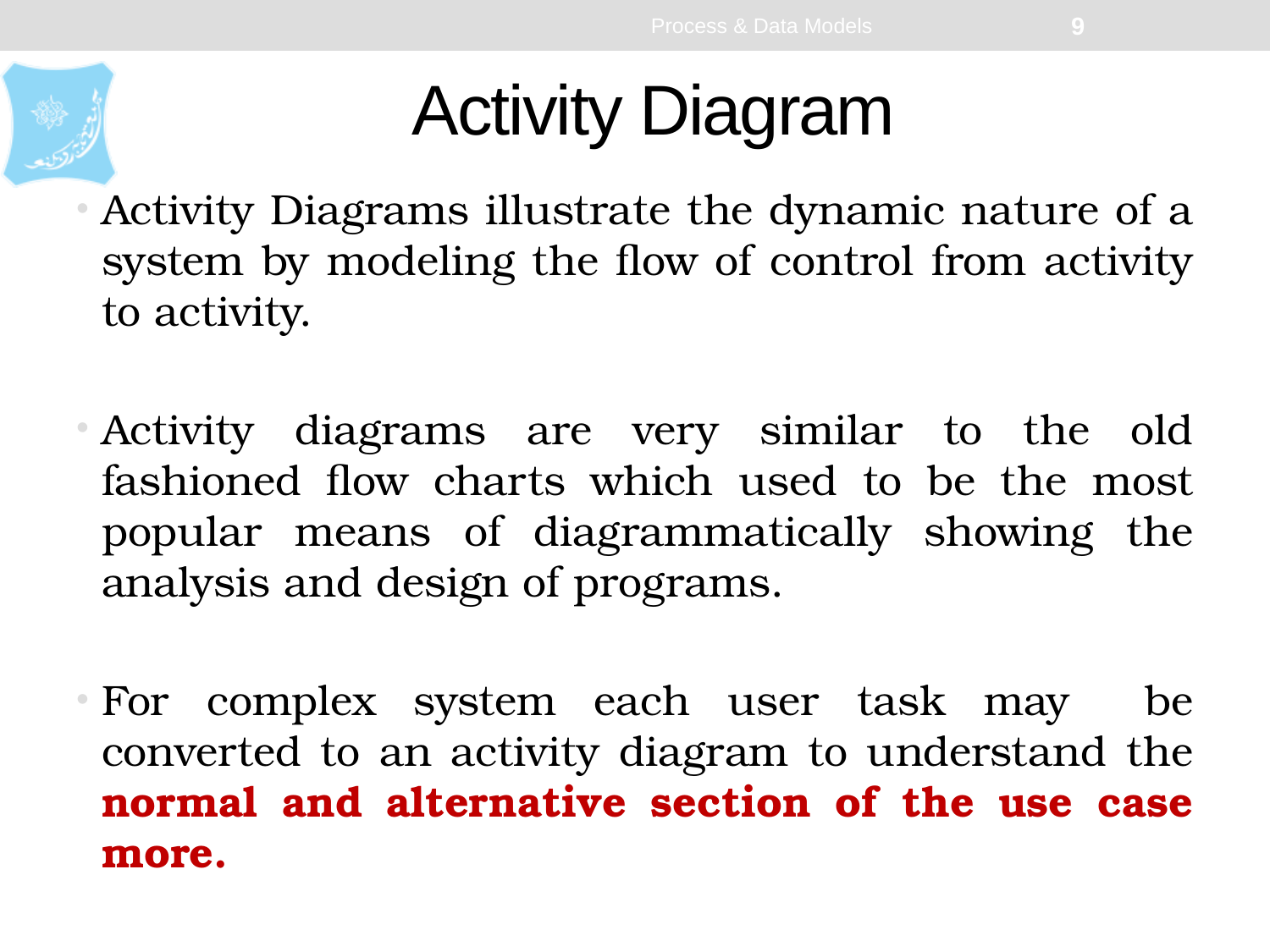

Process & Data Models
9
# Activity Diagram
Activity Diagrams illustrate the dynamic nature of a system by modeling the flow of control from activity to activity.

Activity diagrams are very similar to the old fashioned flow charts which used to be the most popular means of diagrammatically showing the analysis and design of programs.

For complex system each user task may  be converted to an activity diagram to understand the normal and alternative section of the use case more.